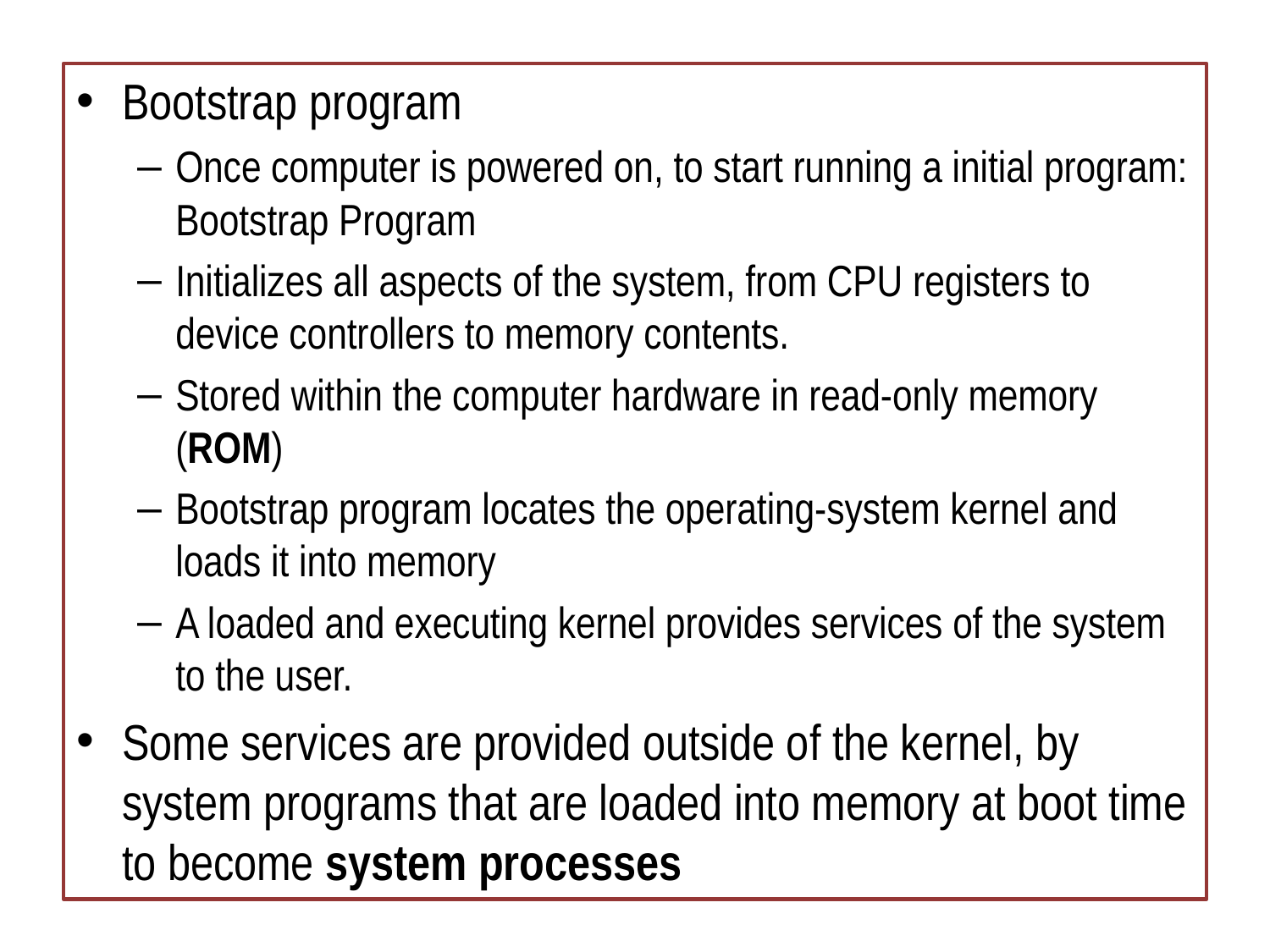

Bootstrap program
Once computer is powered on, to start running a initial program: Bootstrap Program
Initializes all aspects of the system, from CPU registers to device controllers to memory contents.
Stored within the computer hardware in read-only memory (ROM)
Bootstrap program locates the operating-system kernel and loads it into memory
A loaded and executing kernel provides services of the system to the user.
Some services are provided outside of the kernel, by system programs that are loaded into memory at boot time to become system processes